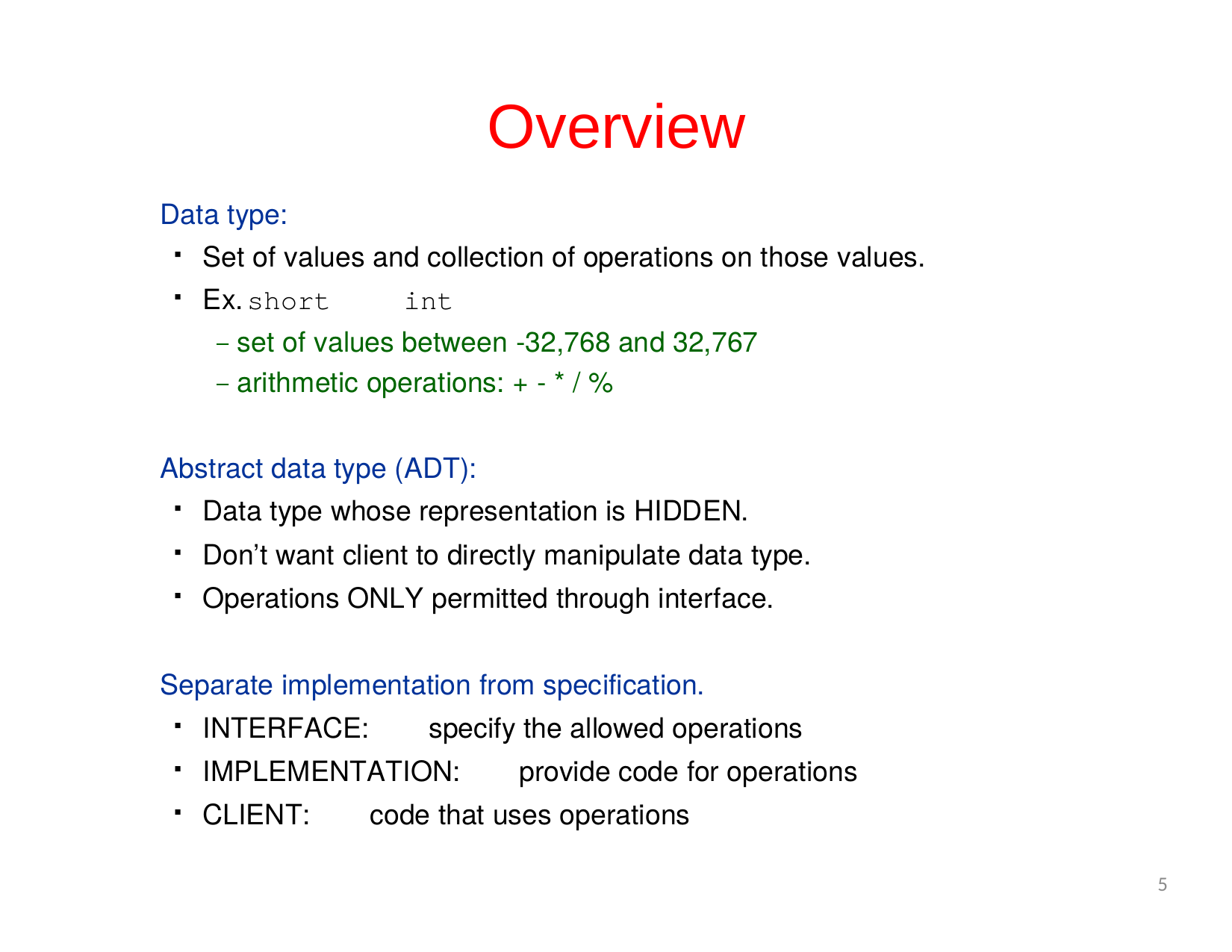

# Overview
Data type:
Set of values and collection of operations on those values.
Ex.	short	int
set of values between -32,768 and 32,767
arithmetic operations: + - * / %

Abstract data type (ADT):
Data type whose representation is HIDDEN.
Don’t want client to directly manipulate data type.
Operations ONLY permitted through interface.

Separate implementation from specification.
INTERFACE:	specify the allowed operations
IMPLEMENTATION:	provide code for operations
CLIENT:	code that uses operations
5